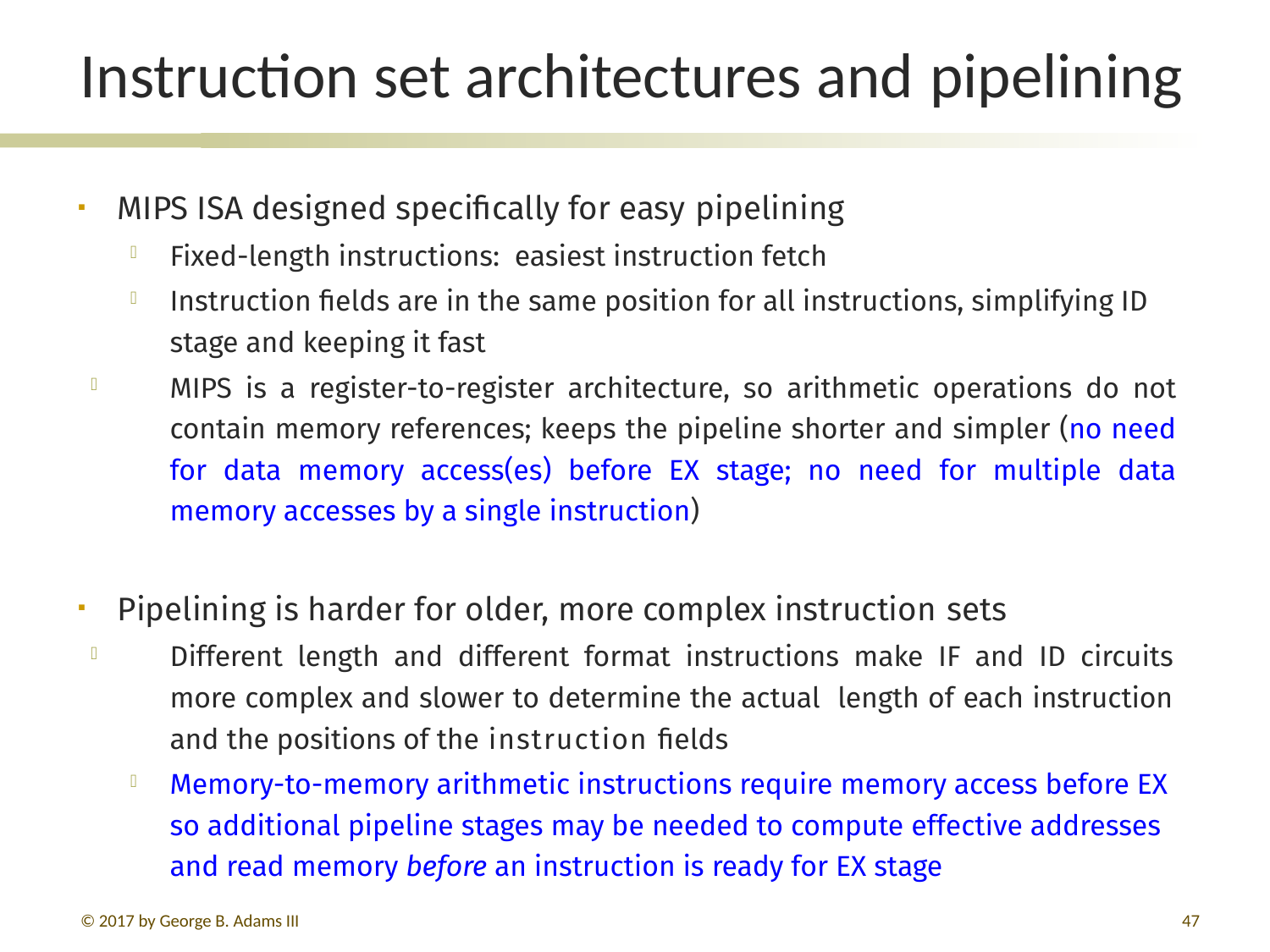

# Instruction set architectures and pipelining
MIPS ISA designed specifically for easy pipelining
Fixed-length instructions:  easiest instruction fetch
Instruction fields are in the same position for all instructions, simplifying ID stage and keeping it fast
MIPS is a register-to-register architecture, so arithmetic operations do not contain memory references; keeps the pipeline shorter and simpler (no need for data memory access(es) before EX stage; no need for multiple data memory accesses by a single instruction)

Pipelining is harder for older, more complex instruction sets
Different length and different format instructions make IF and ID circuits more complex and slower to determine the actual  length of each instruction and the positions of the instruction fields
Memory-to-memory arithmetic instructions require memory access before EX so additional pipeline stages may be needed to compute effective addresses and read memory before an instruction is ready for EX stage
© 2017 by George B. Adams III
47